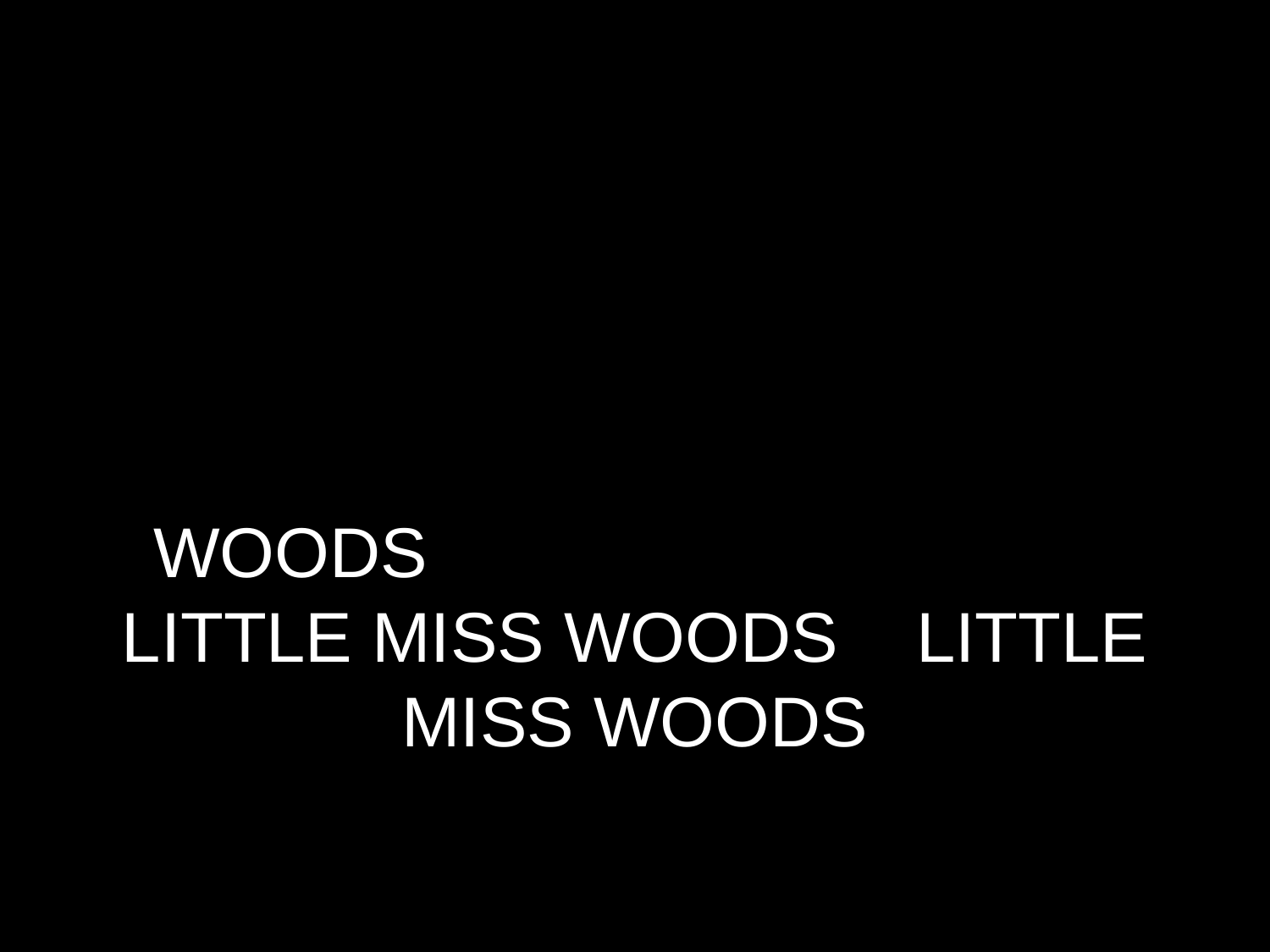

# WOODS                                    LITTLE MISS WOODS    LITTLE MISS WOODS